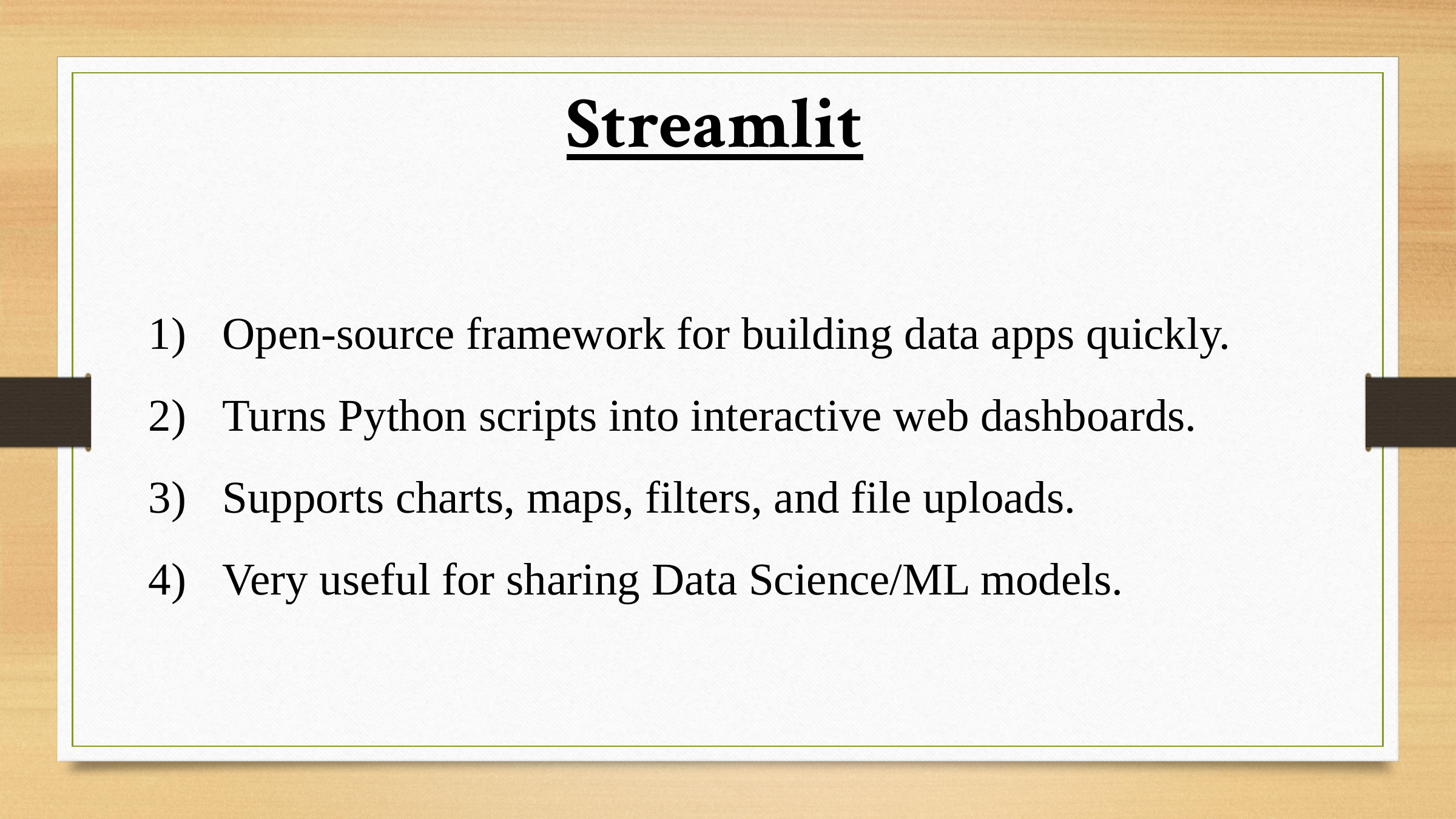

Streamlit
Open-source framework for building data apps quickly.
Turns Python scripts into interactive web dashboards.
Supports charts, maps, filters, and file uploads.
Very useful for sharing Data Science/ML models.